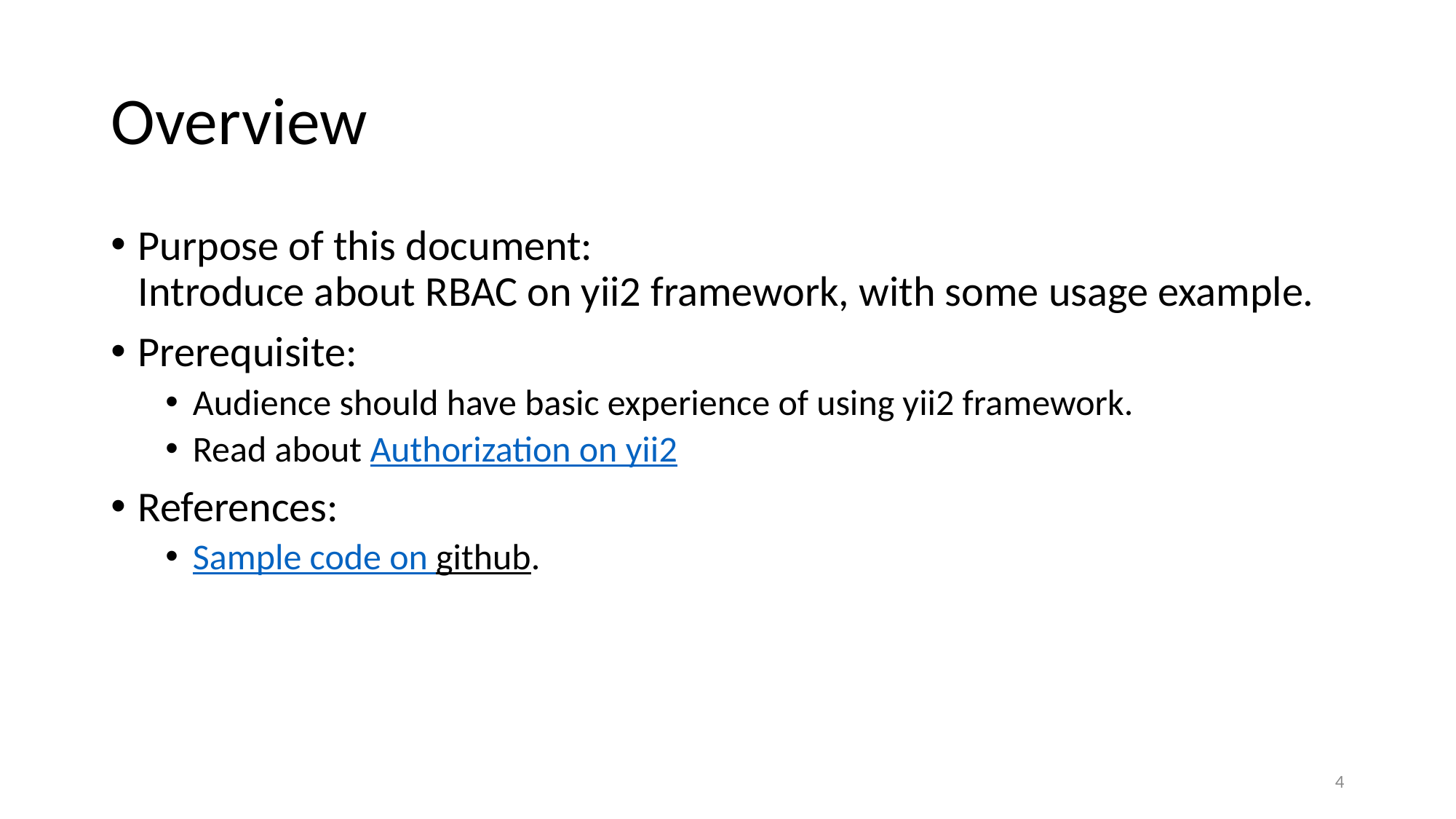

# Overview
Purpose of this document:
Introduce about RBAC on yii2 framework, with some usage example.
Prerequisite:
Audience should have basic experience of using yii2 framework.
Read about Authorization on yii2
References:
Sample code on github.
4